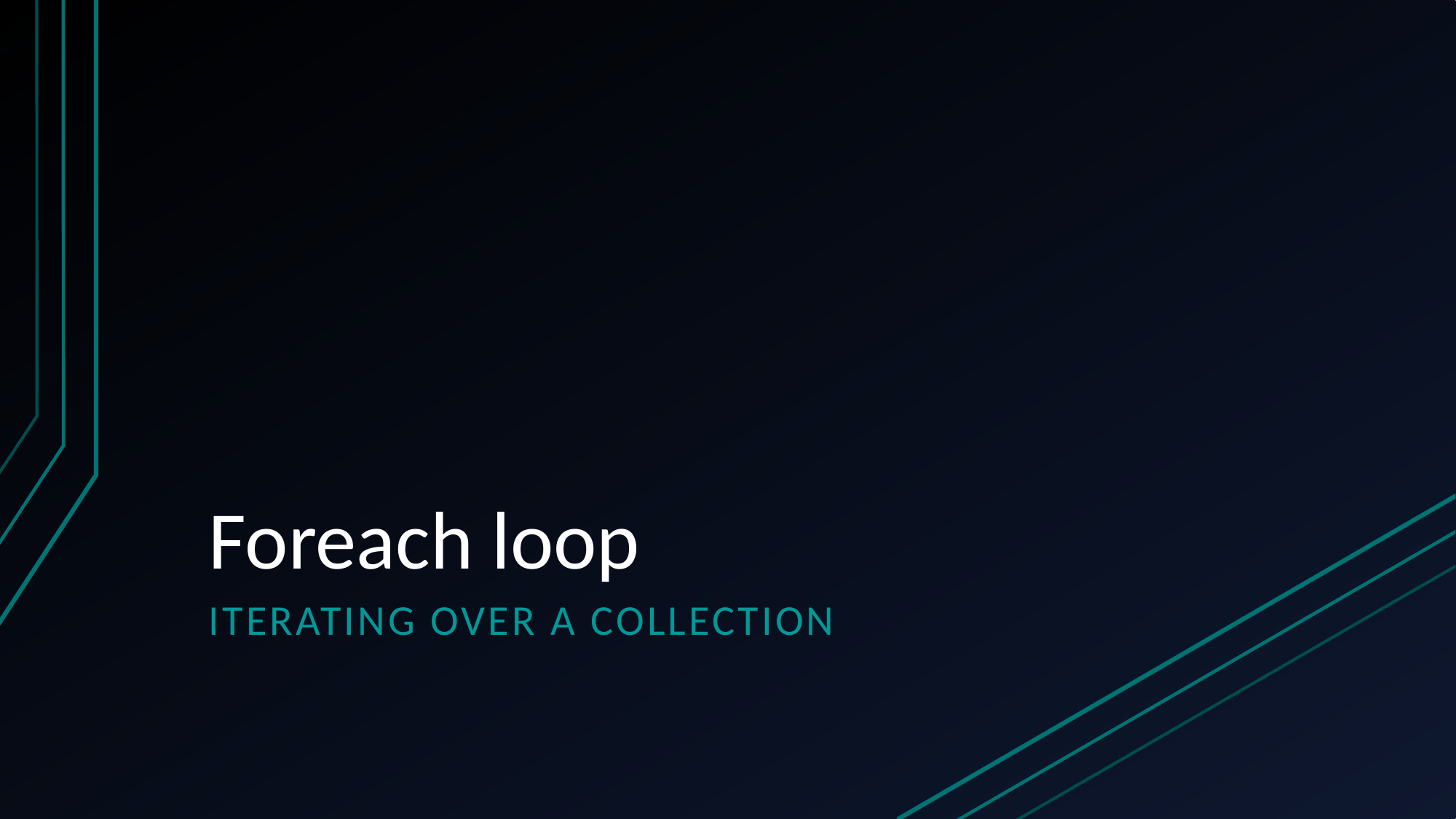

# Foreach loop
Iterating over a Collection